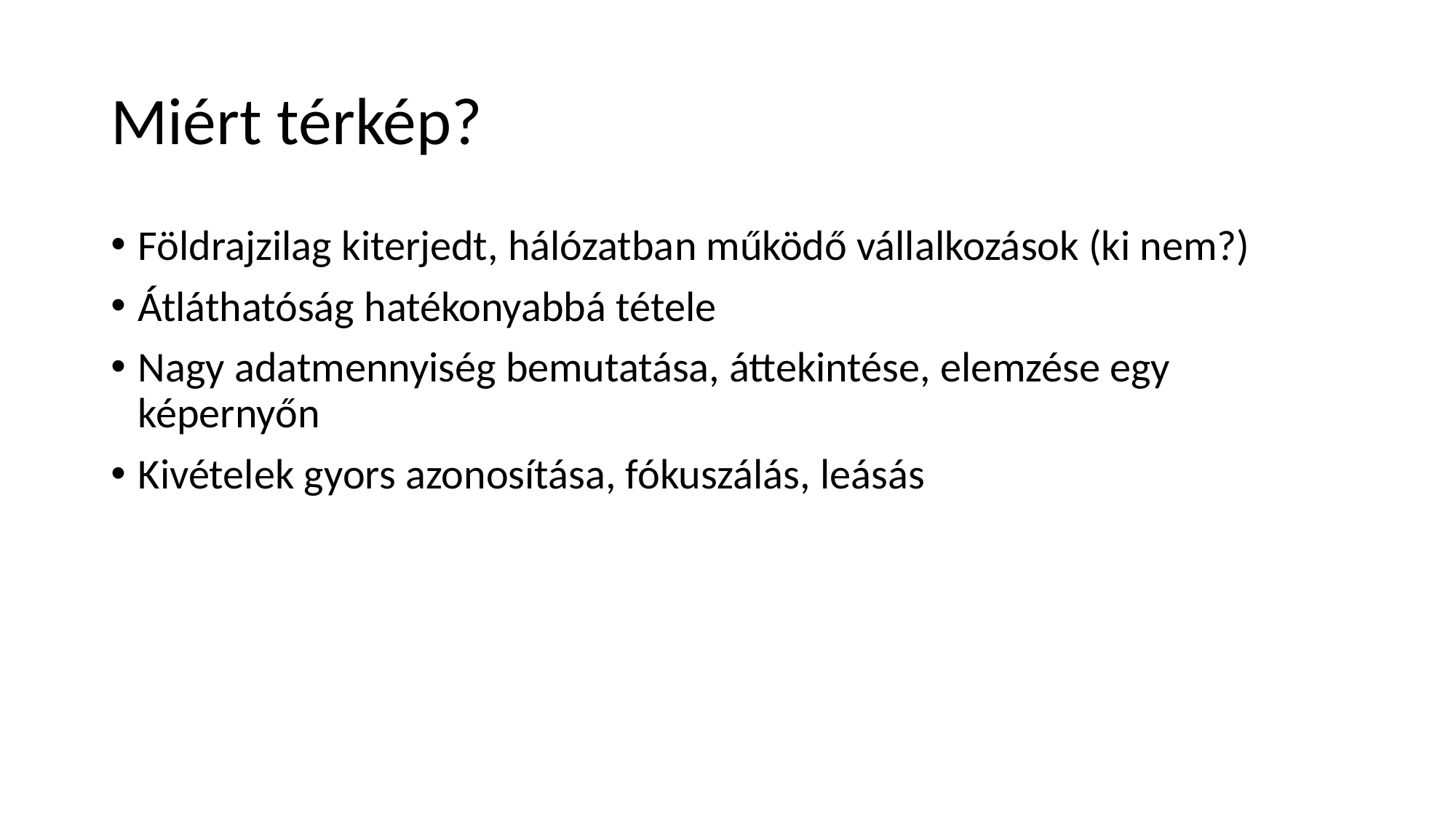

# Miért térkép?
Földrajzilag kiterjedt, hálózatban működő vállalkozások (ki nem?)
Átláthatóság hatékonyabbá tétele
Nagy adatmennyiség bemutatása, áttekintése, elemzése egy képernyőn
Kivételek gyors azonosítása, fókuszálás, leásás